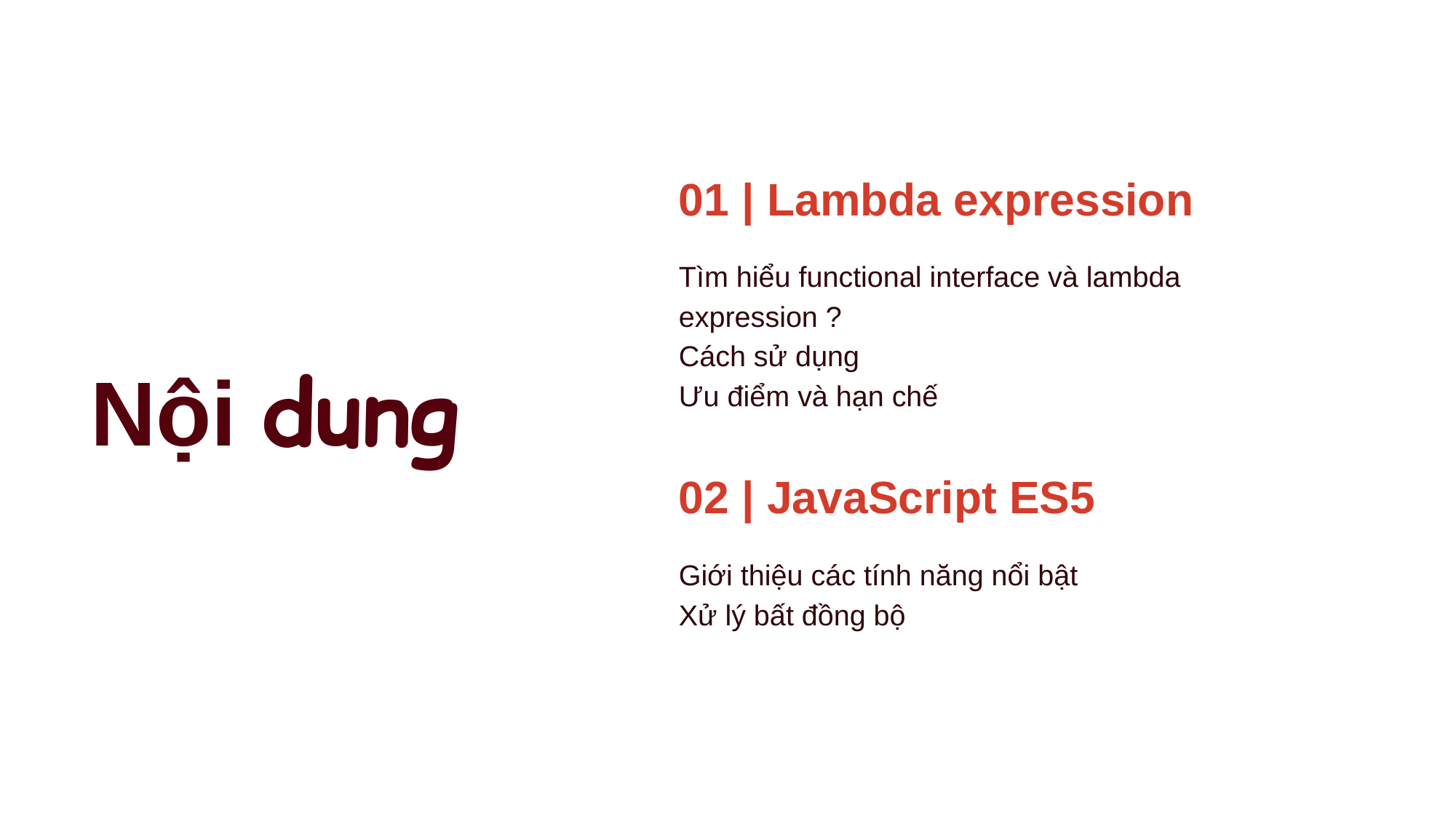

01 | Lambda expression
Nội dung
Tìm hiểu functional interface và lambda expression ?
Cách sử dụng
Ưu điểm và hạn chế
02 | JavaScript ES5
Giới thiệu các tính năng nổi bật
Xử lý bất đồng bộ